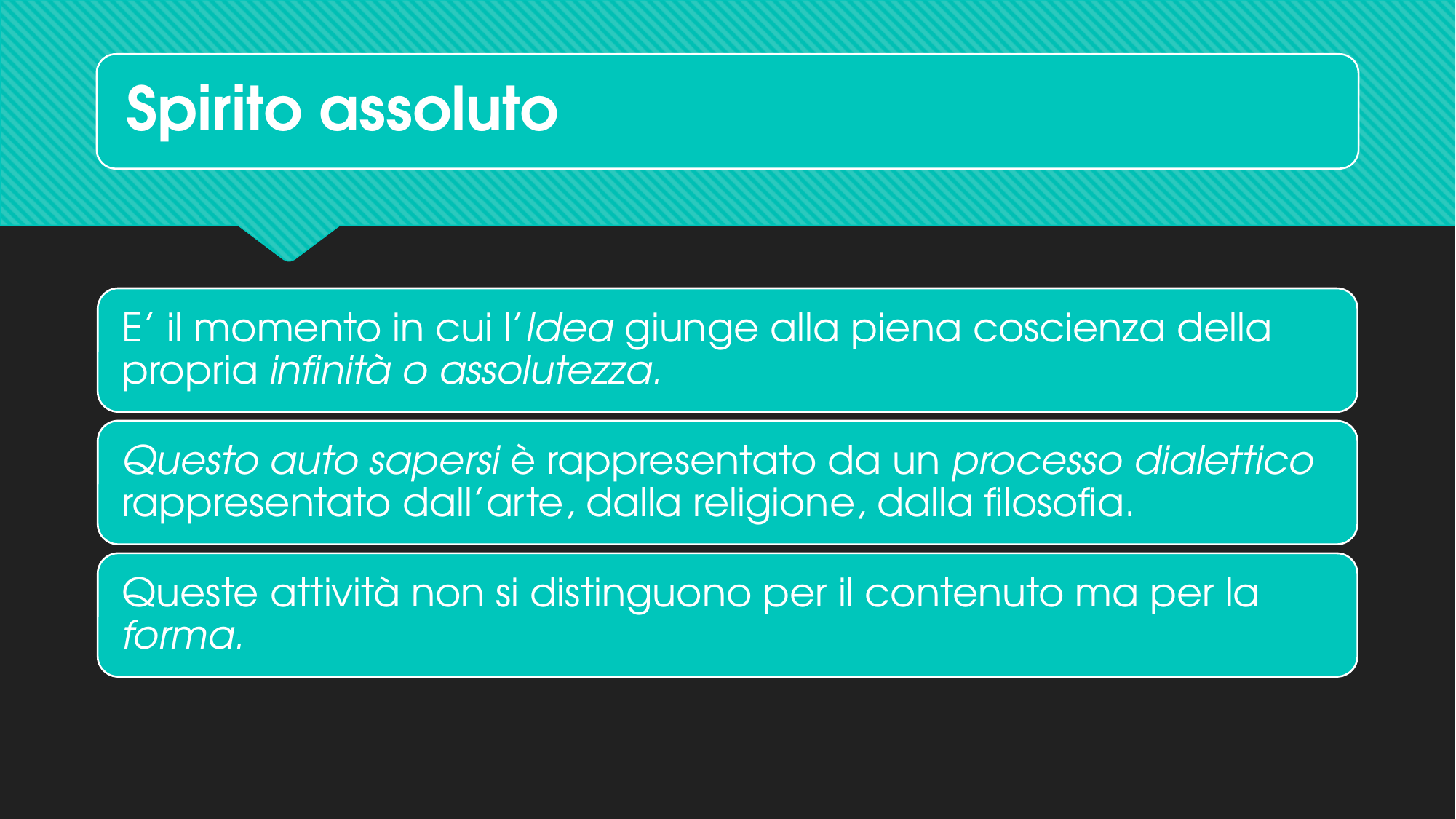

Spirito assoluto
E’ il momento in cui l’Idea giunge alla piena coscienza della propria infinità o assolutezza.
Questo auto sapersi è rappresentato da un processo dialettico rappresentato dall’arte, dalla religione, dalla filosofia.
Queste attività non si distinguono per il contenuto ma per la forma.